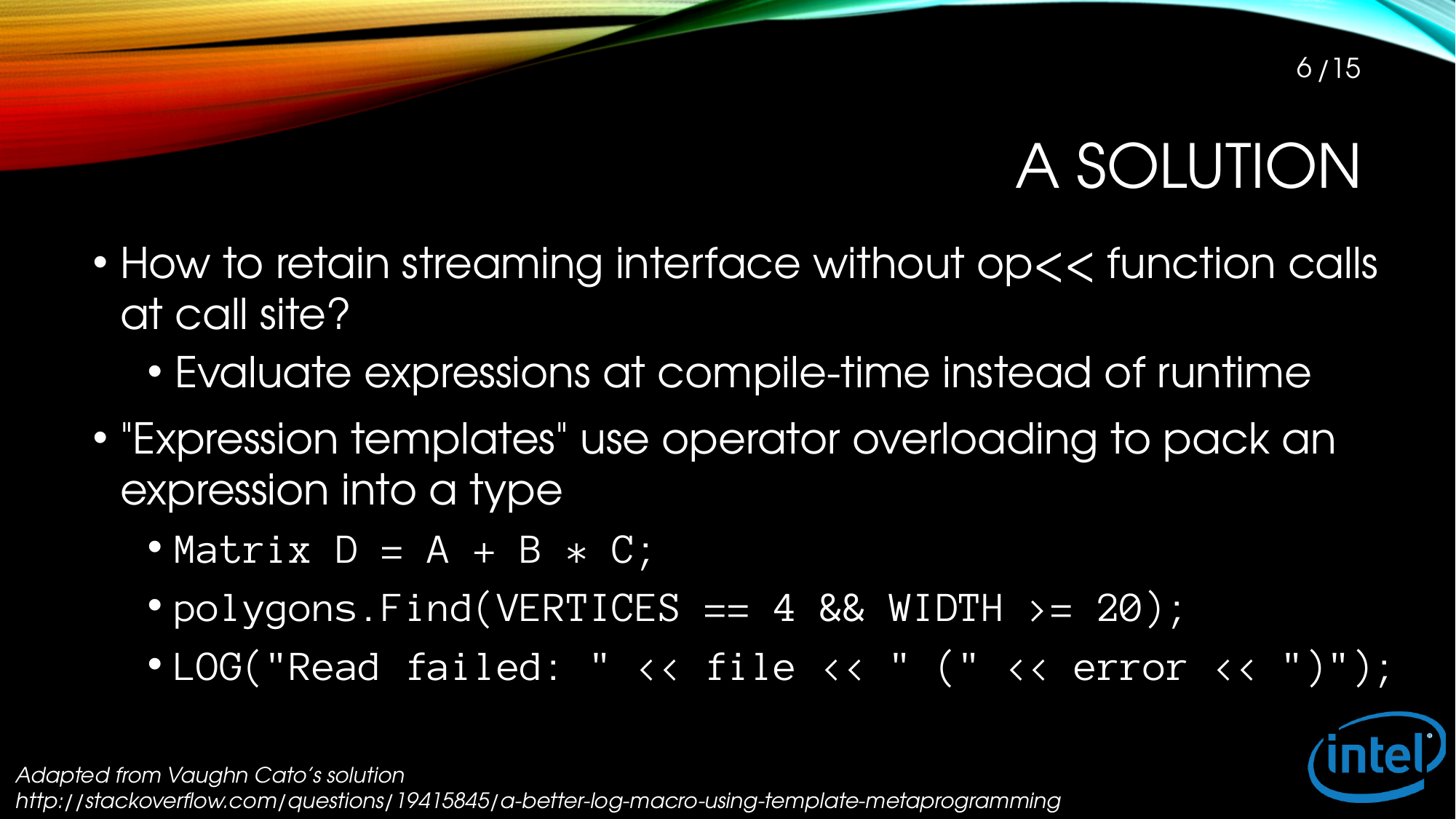

6
# A SOLUTION
How to retain streaming interface without op<< function calls at call site?
Evaluate expressions at compile-time instead of runtime
"Expression templates" use operator overloading to pack an expression into a type
Matrix D = A + B * C;
polygons.Find(VERTICES == 4 && WIDTH >= 20);
LOG("Read failed: " << file << " (" << error << ")");

Adapted from Vaughn Cato’s solution
http://stackoverflow.com/questions/19415845/a-better-log-macro-using-template-metaprogramming